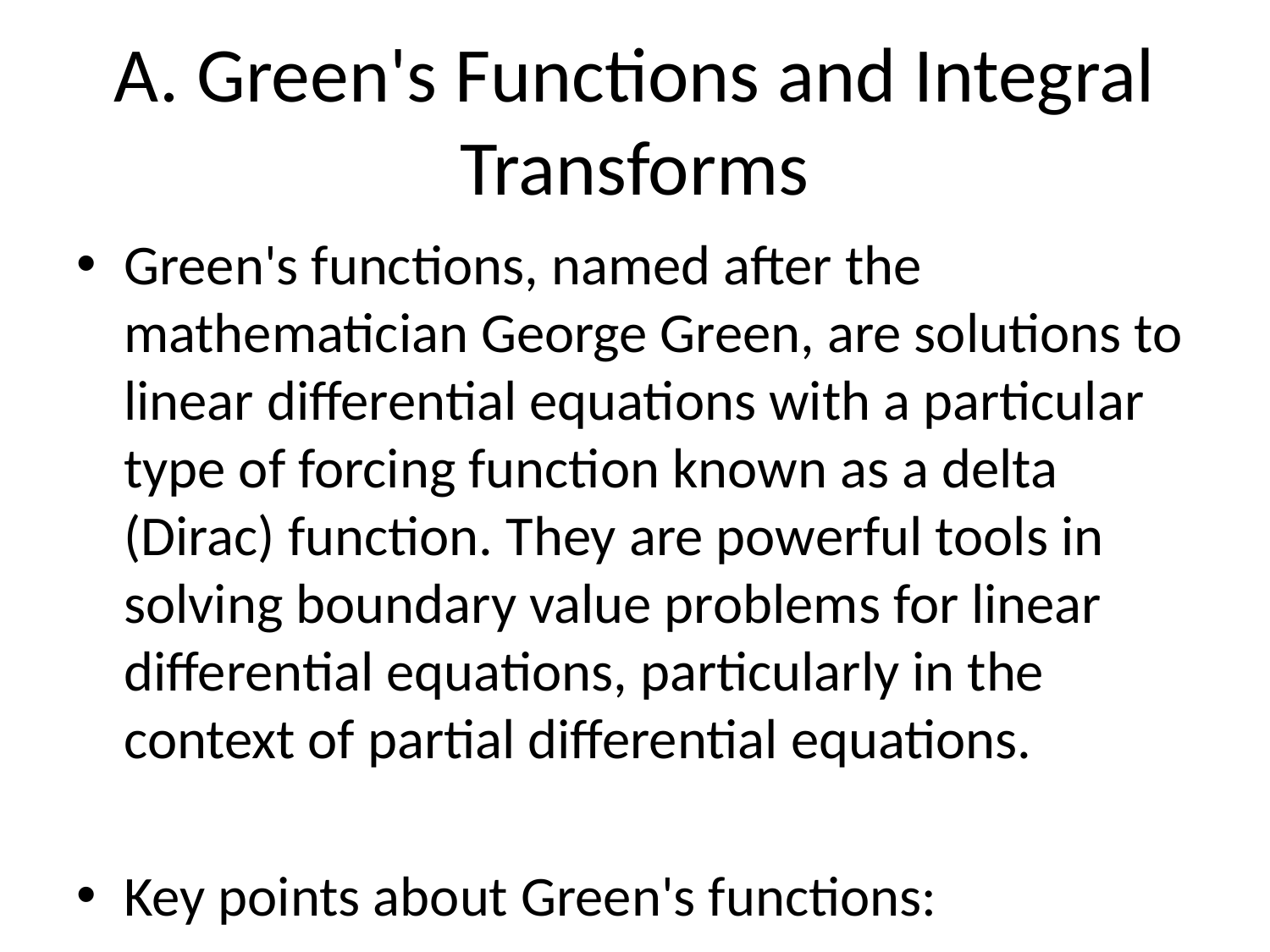

# A. Green's Functions and Integral Transforms
Green's functions, named after the mathematician George Green, are solutions to linear differential equations with a particular type of forcing function known as a delta (Dirac) function. They are powerful tools in solving boundary value problems for linear differential equations, particularly in the context of partial differential equations.

Key points about Green's functions: